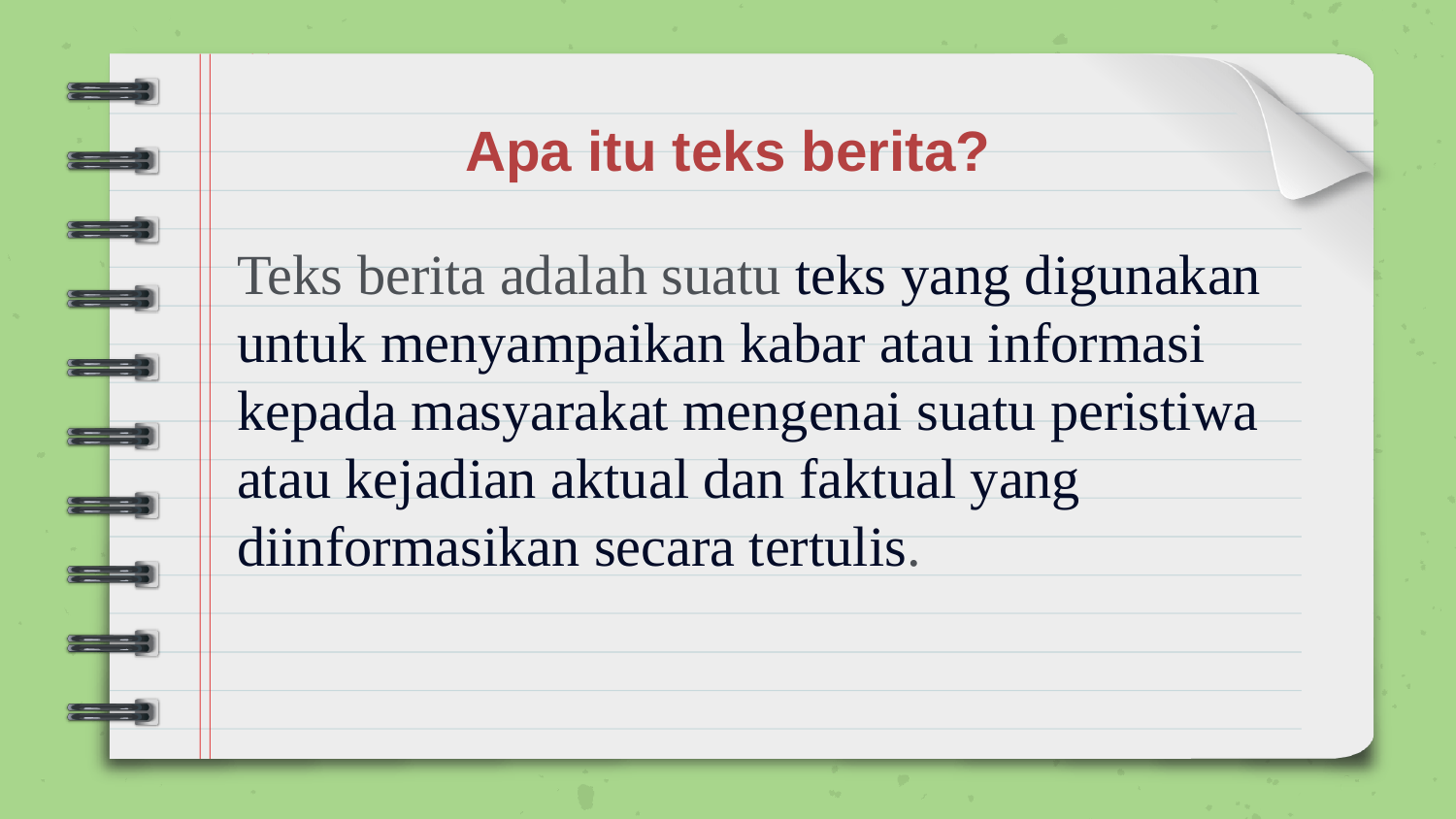

# Apa itu teks berita?
Teks berita adalah suatu teks yang digunakan untuk menyampaikan kabar atau informasi kepada masyarakat mengenai suatu peristiwa atau kejadian aktual dan faktual yang diinformasikan secara tertulis.